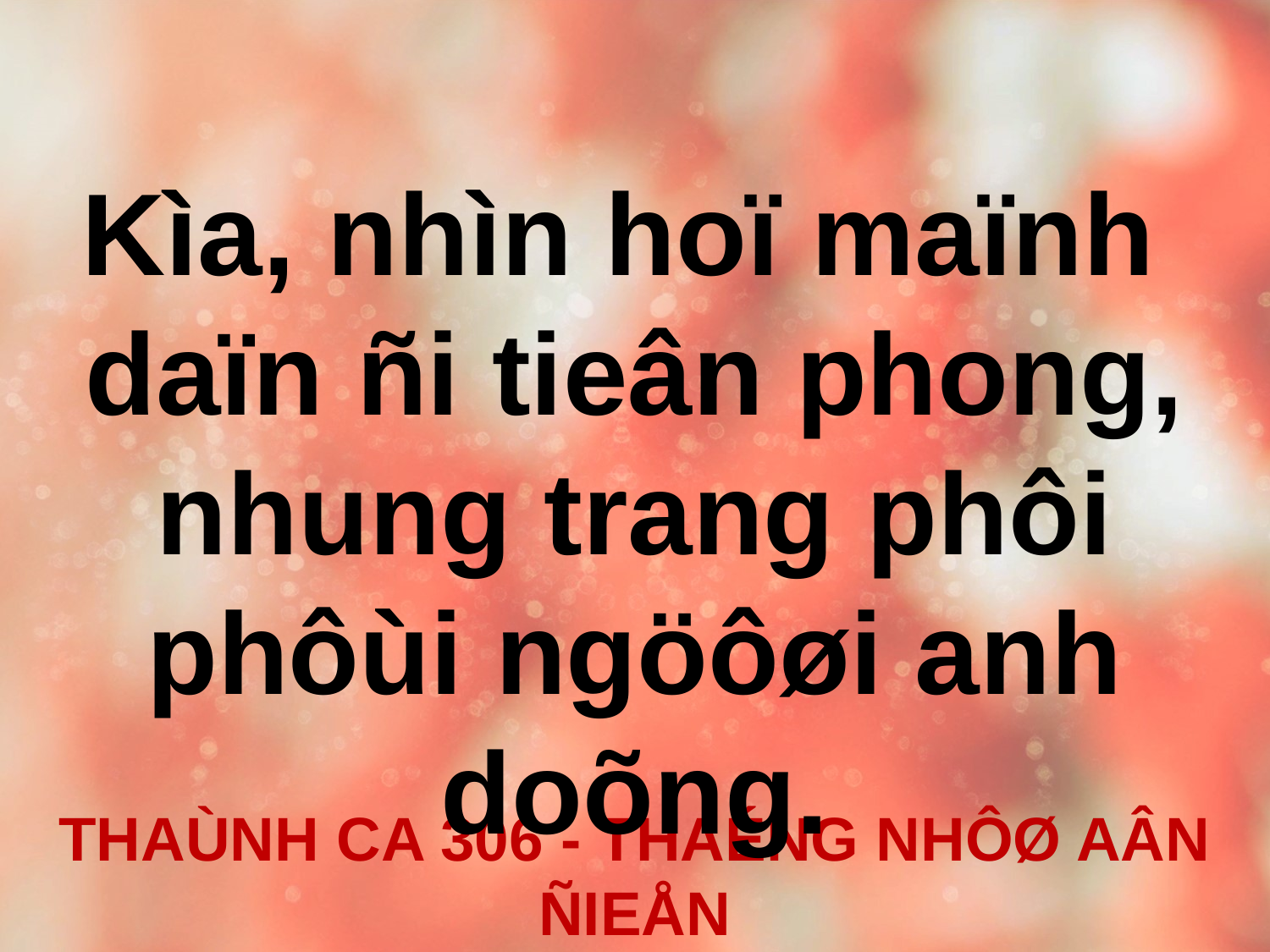

Kìa, nhìn hoï maïnh
daïn ñi tieân phong, nhung trang phôi phôùi ngöôøi anh doõng.
THAÙNH CA 306 - THAÉNG NHÔØ AÂN ÑIEÅN